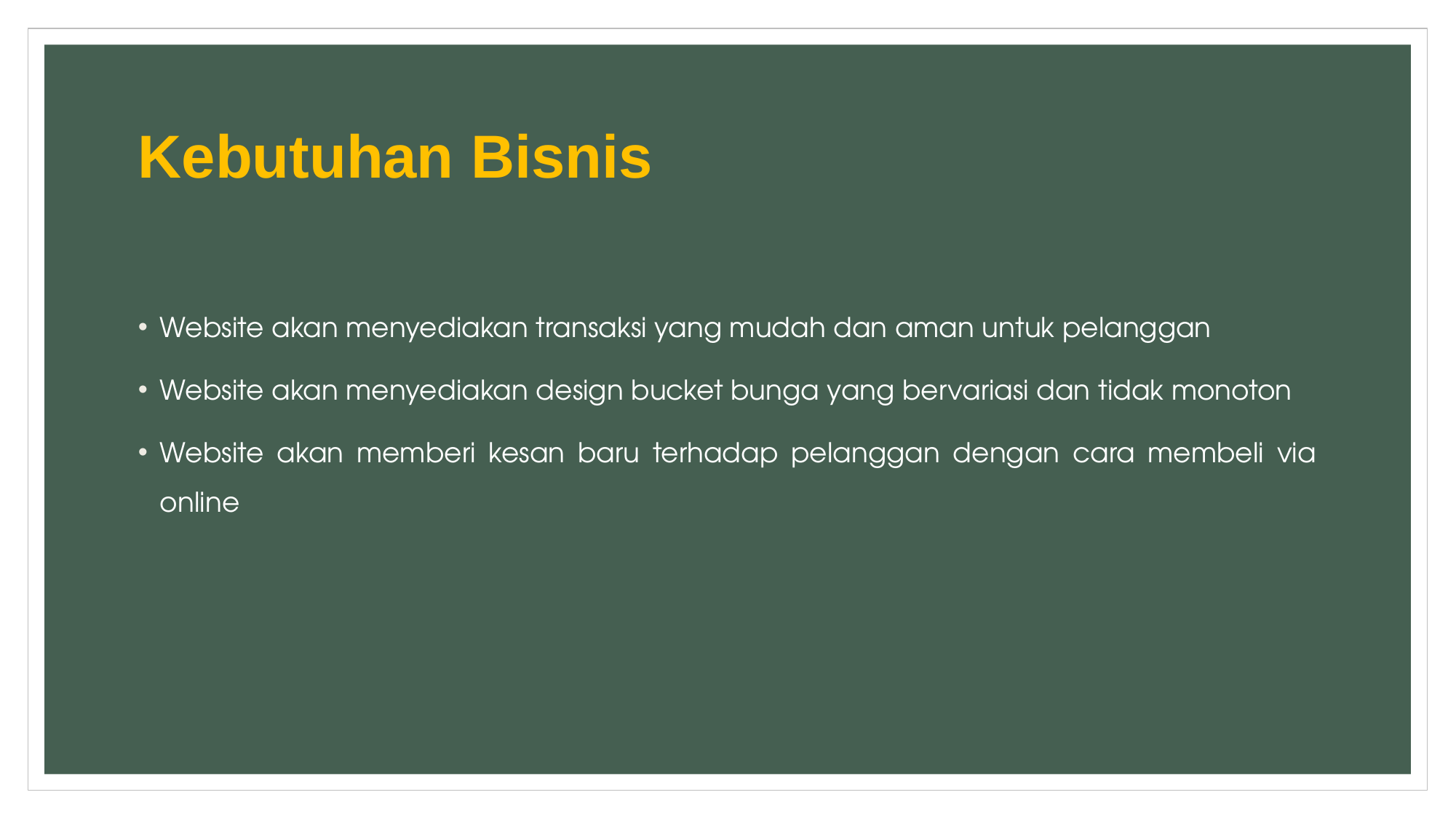

# Kebutuhan Bisnis
Website akan menyediakan transaksi yang mudah dan aman untuk pelanggan
Website akan menyediakan design bucket bunga yang bervariasi dan tidak monoton
Website akan memberi kesan baru terhadap pelanggan dengan cara membeli via online